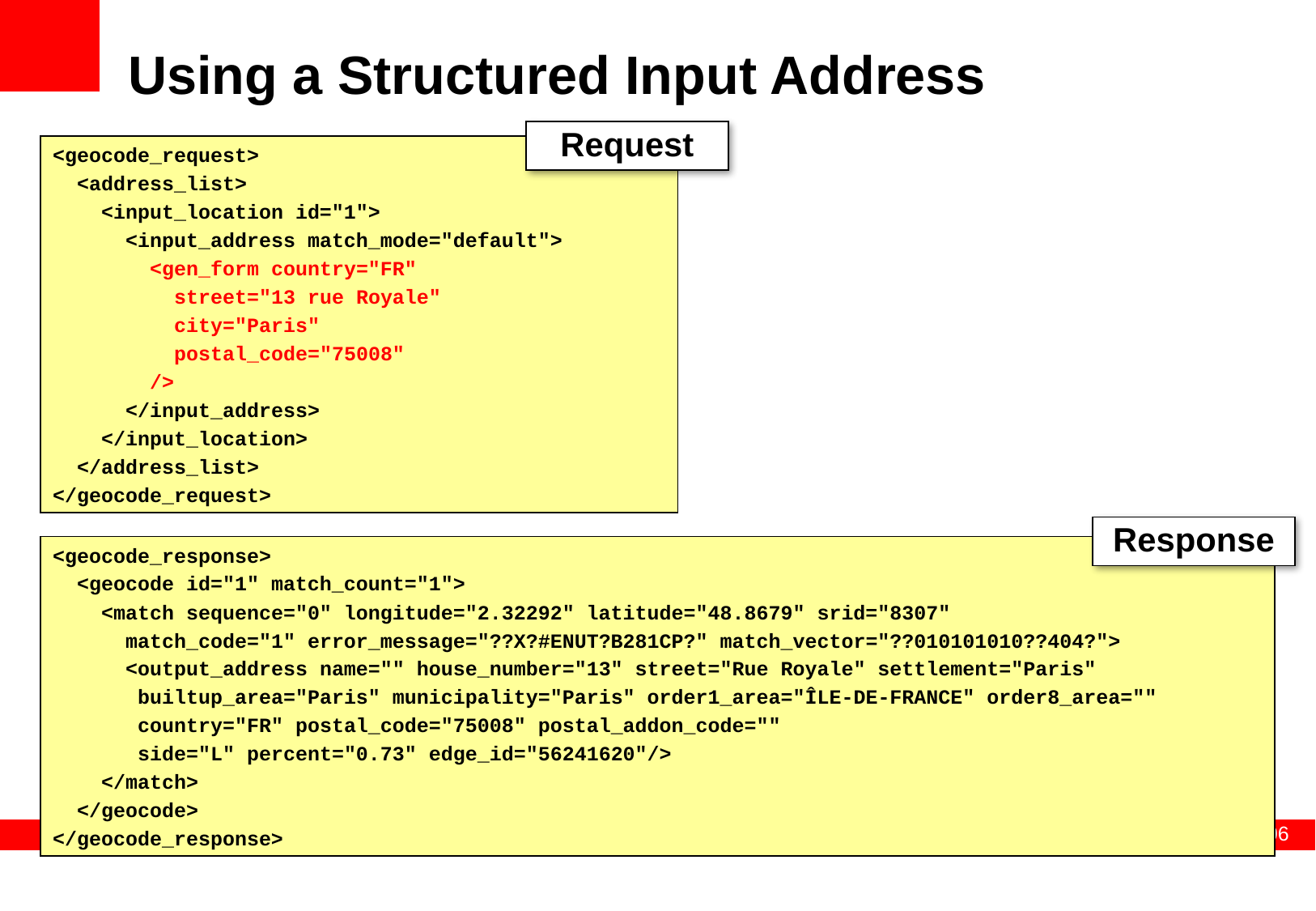

# Using a Structured Input Address
Request
<geocode_request>
  <address_list>
    <input_location id="1">
      <input_address match_mode="default">
        <gen_form country="FR"
          street="13 rue Royale"
          city="Paris"
          postal_code="75008"
        />
      </input_address>
    </input_location>
  </address_list>
</geocode_request>
Response
<geocode_response>
  <geocode id="1" match_count="1">
    <match sequence="0" longitude="2.32292" latitude="48.8679" srid="8307"
      match_code="1" error_message="??X?#ENUT?B281CP?" match_vector="??010101010??404?">
      <output_address name="" house_number="13" street="Rue Royale" settlement="Paris"
       builtup_area="Paris" municipality="Paris" order1_area="ÎLE-DE-FRANCE" order8_area=""
       country="FR" postal_code="75008" postal_addon_code=""
       side="L" percent="0.73" edge_id="56241620"/>
    </match>
  </geocode>
</geocode_response>